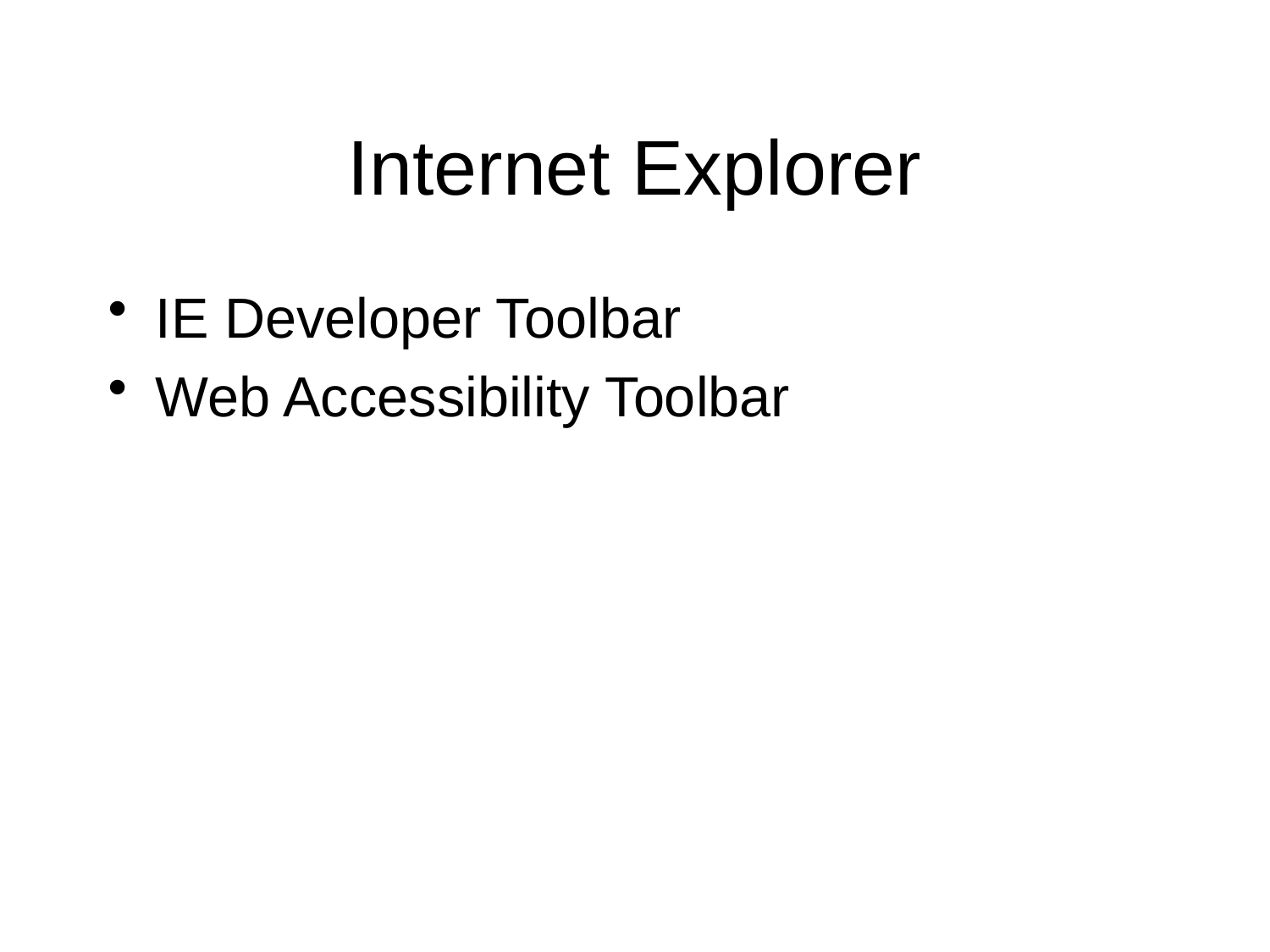

# Internet Explorer
IE Developer Toolbar
Web Accessibility Toolbar